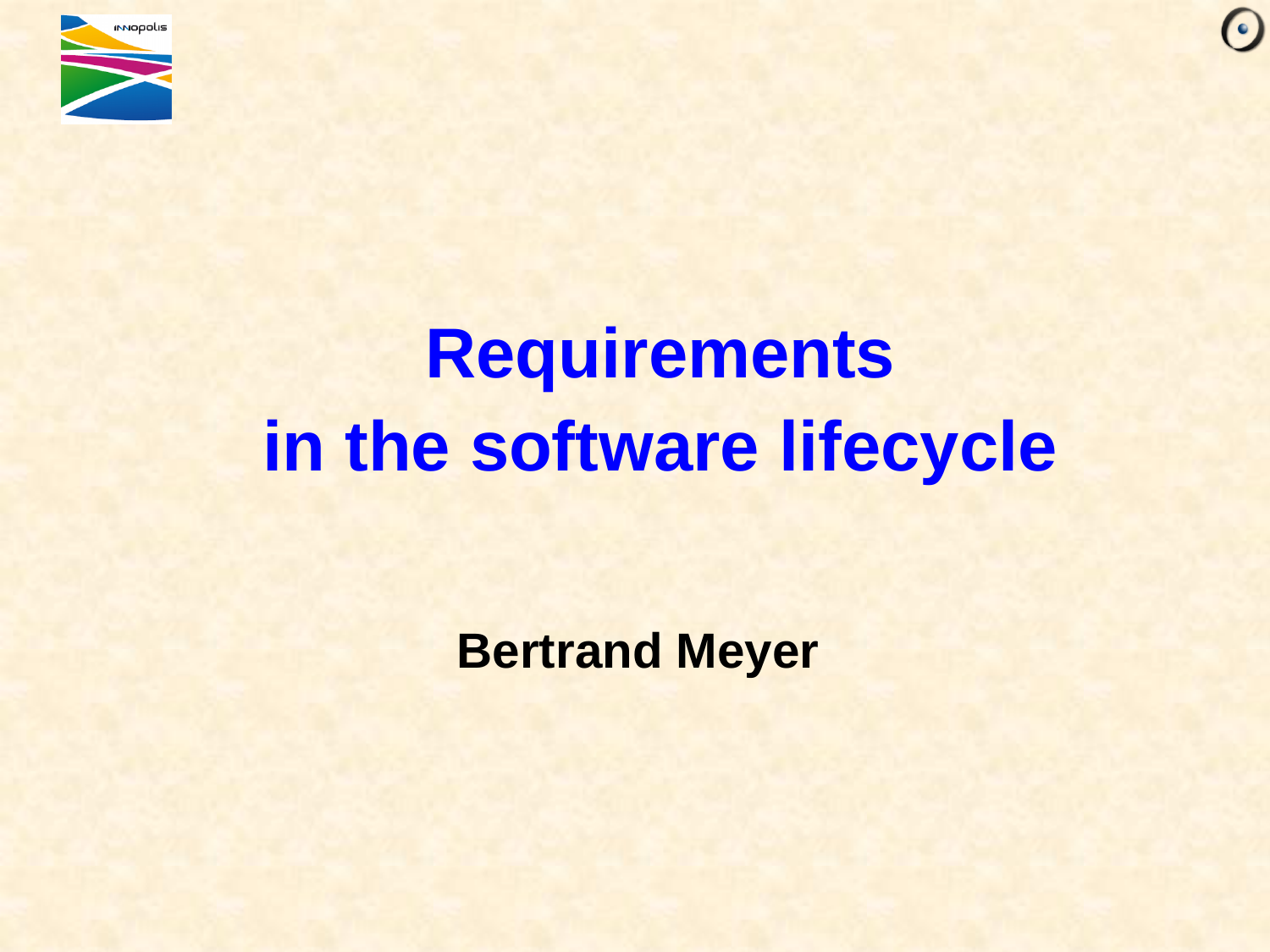

Requirements
in the software lifecycle

Bertrand Meyer